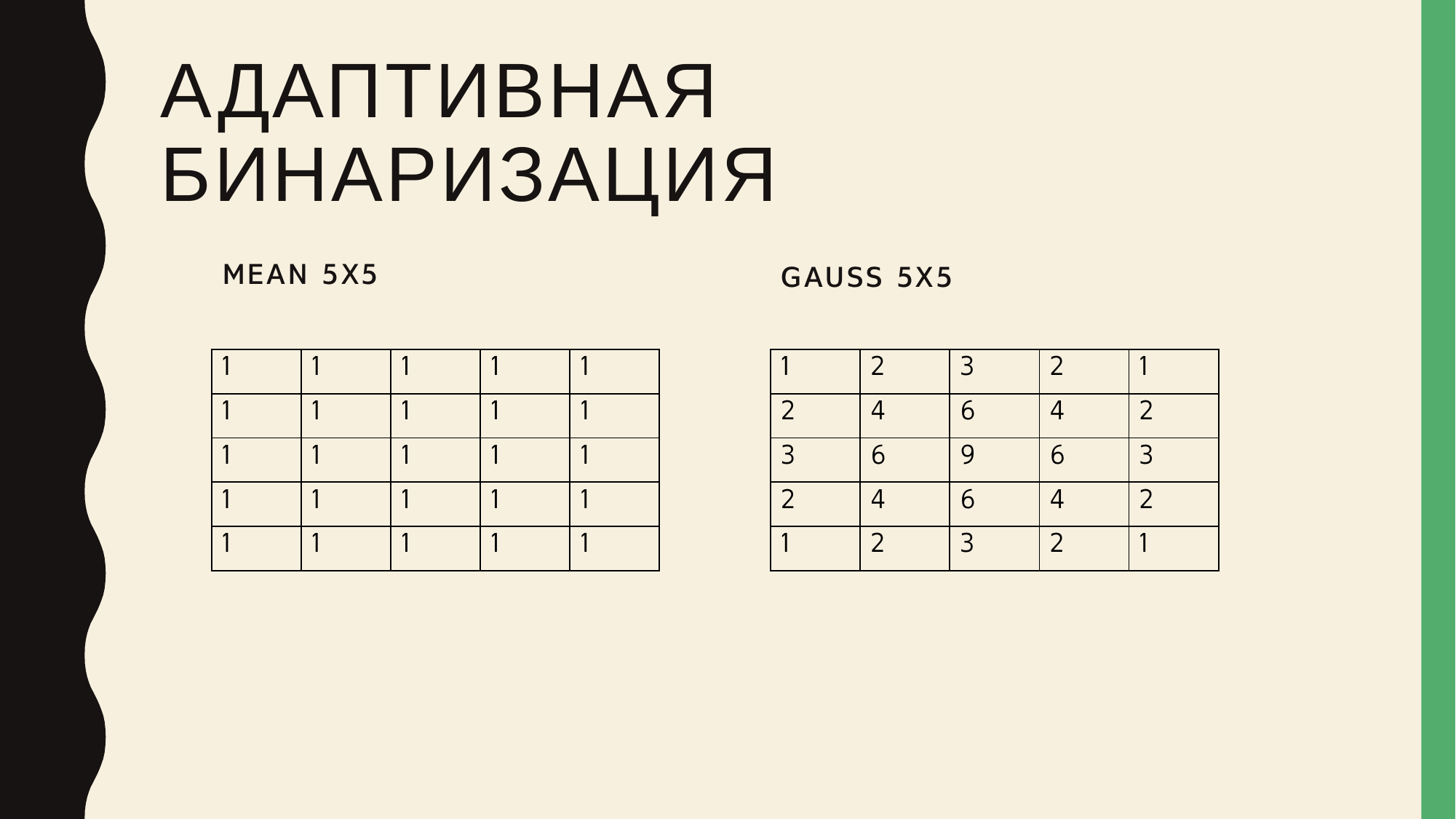

# Адаптивная бинаризация
MEAN 5x5
GAUSS 5x5
| 1 | 1 | 1 | 1 | 1 |
| --- | --- | --- | --- | --- |
| 1 | 1 | 1 | 1 | 1 |
| 1 | 1 | 1 | 1 | 1 |
| 1 | 1 | 1 | 1 | 1 |
| 1 | 1 | 1 | 1 | 1 |
| 1 | 2 | 3 | 2 | 1 |
| --- | --- | --- | --- | --- |
| 2 | 4 | 6 | 4 | 2 |
| 3 | 6 | 9 | 6 | 3 |
| 2 | 4 | 6 | 4 | 2 |
| 1 | 2 | 3 | 2 | 1 |